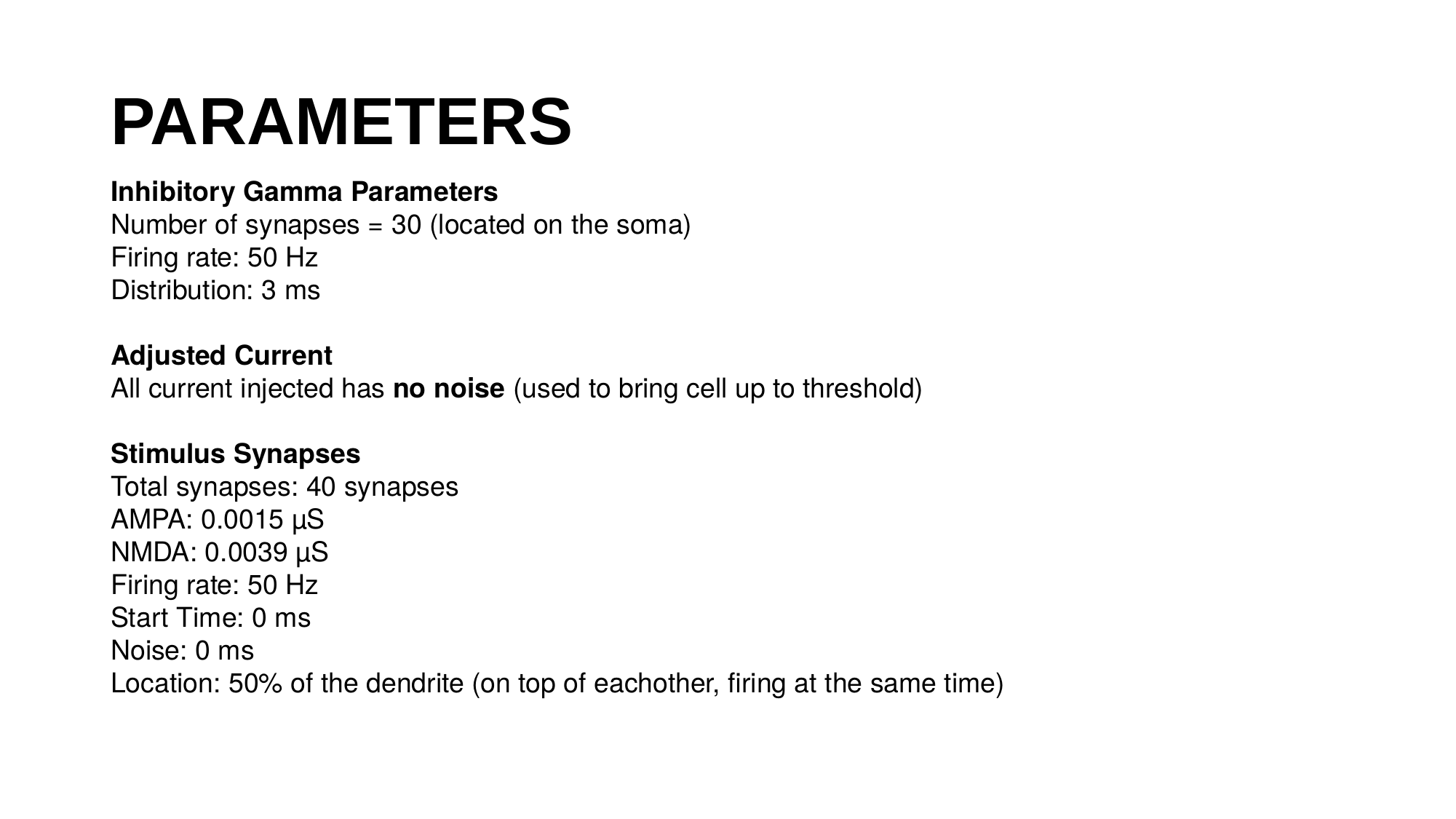

# PARAMETERS
Inhibitory Gamma Parameters
Number of synapses = 30 (located on the soma)
Firing rate: 50 Hz
Distribution: 3 ms
Adjusted Current
All current injected has no noise (used to bring cell up to threshold)
Stimulus Synapses
Total synapses: 40 synapses
AMPA: 0.0015 µS
NMDA: 0.0039 µS
Firing rate: 50 Hz
Start Time: 0 ms
Noise: 0 ms
Location: 50% of the dendrite (on top of eachother, firing at the same time)